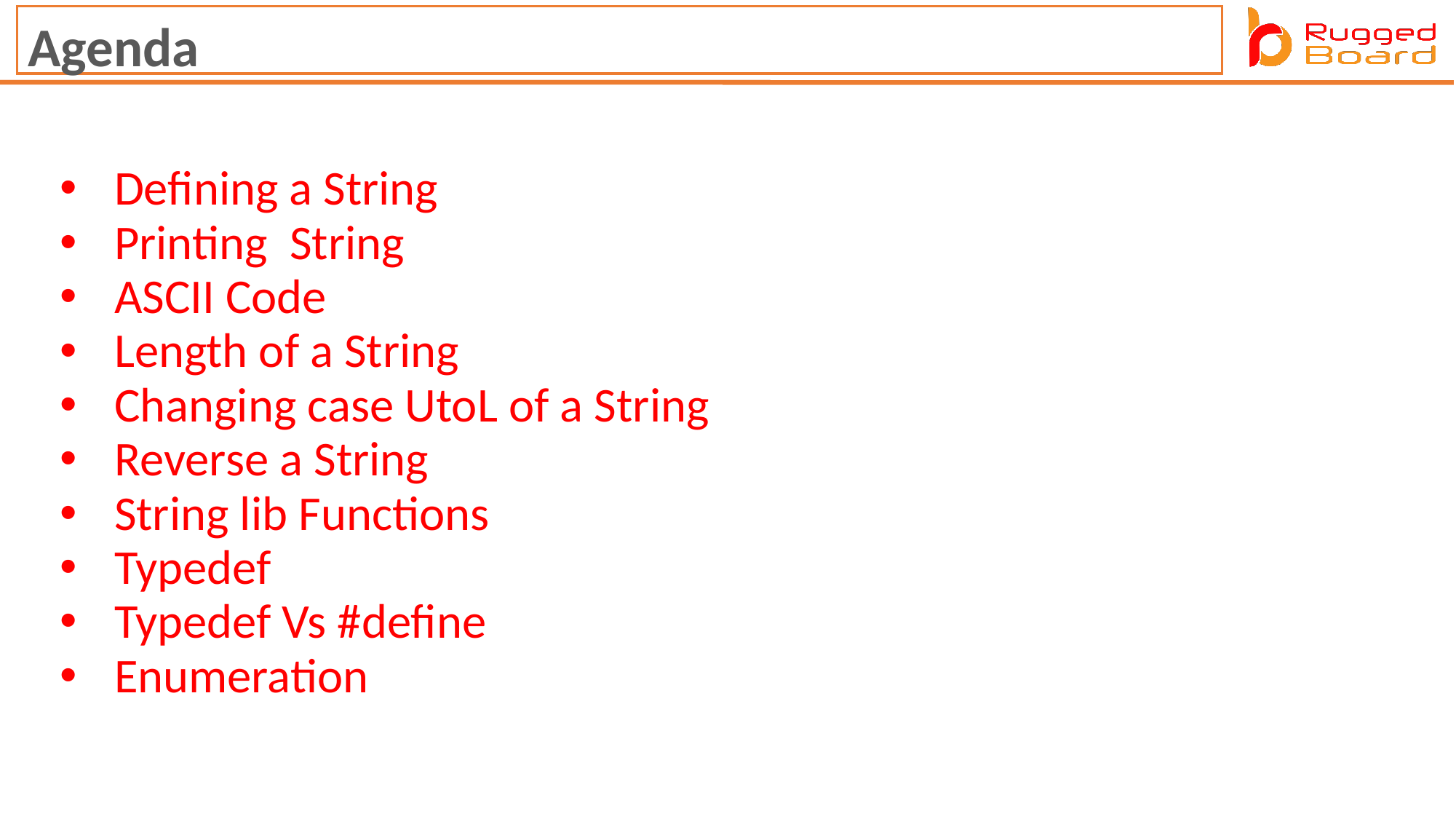

Agenda
Defining a String
Printing  String
ASCII Code
Length of a String
Changing case UtoL of a String
Reverse a String
String lib Functions
Typedef
Typedef Vs #define
Enumeration